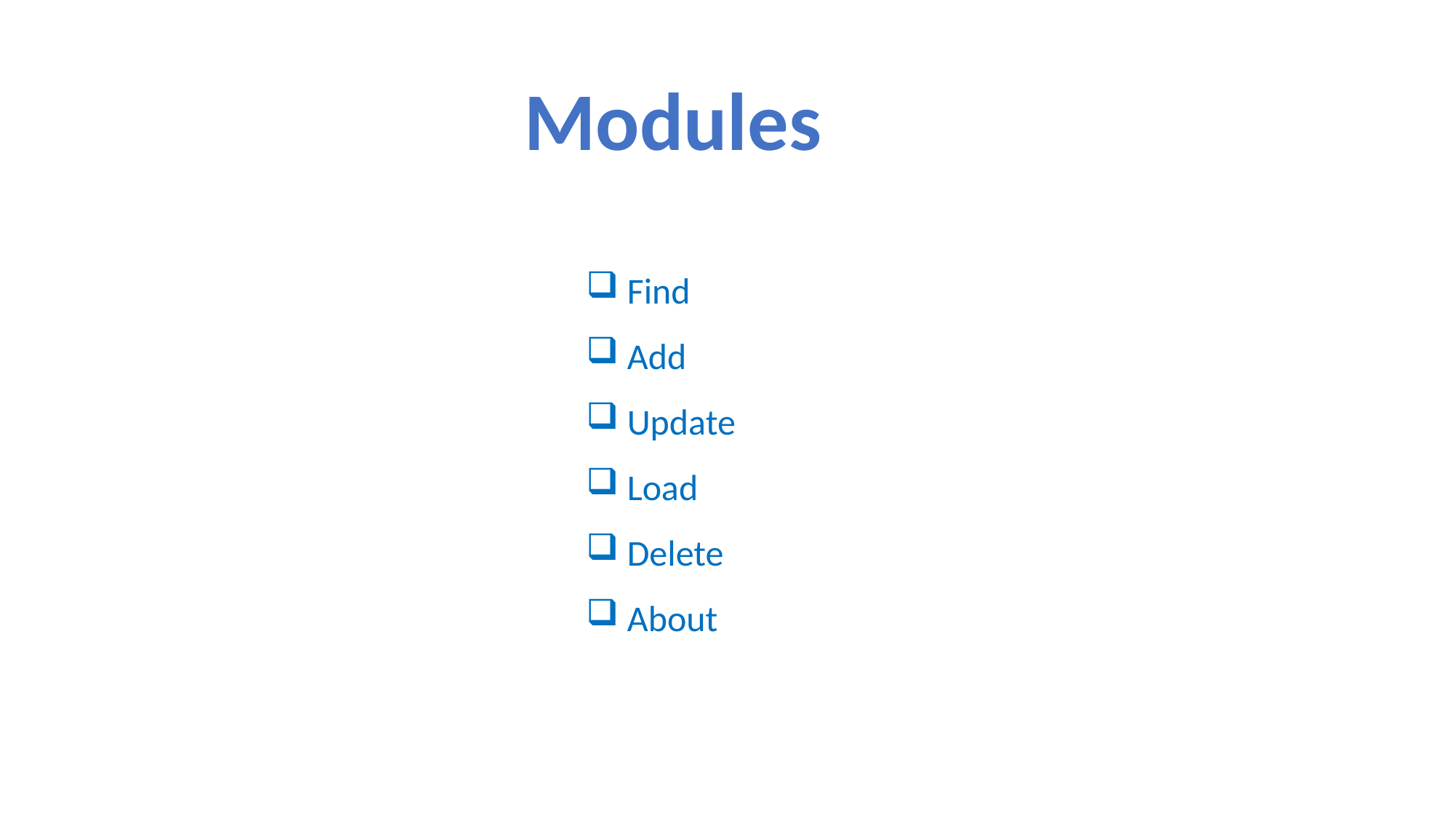

Modules
Find
Add
Update
Load
Delete
About